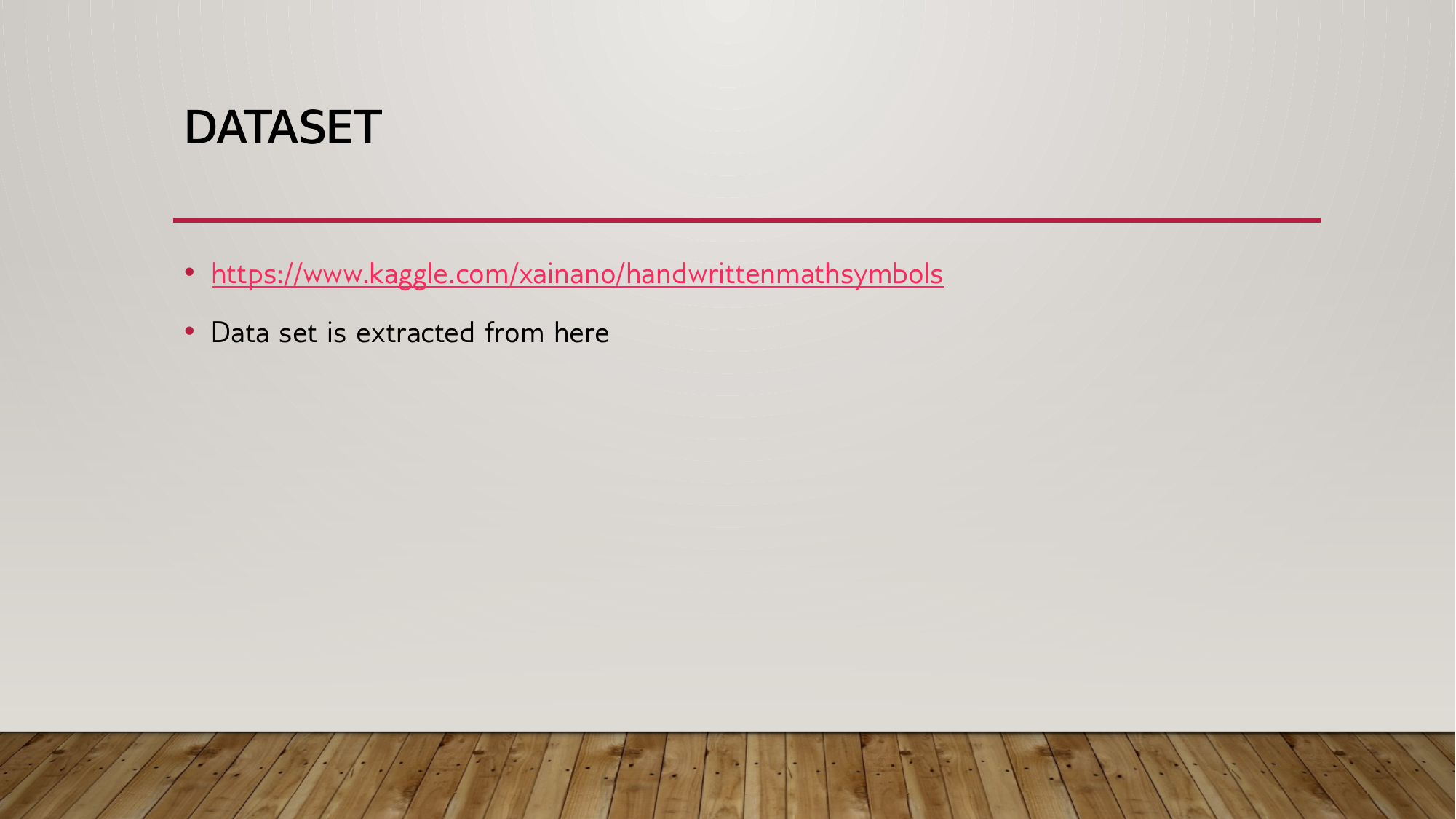

# DATASET
https://www.kaggle.com/xainano/handwrittenmathsymbols
Data set is extracted from here